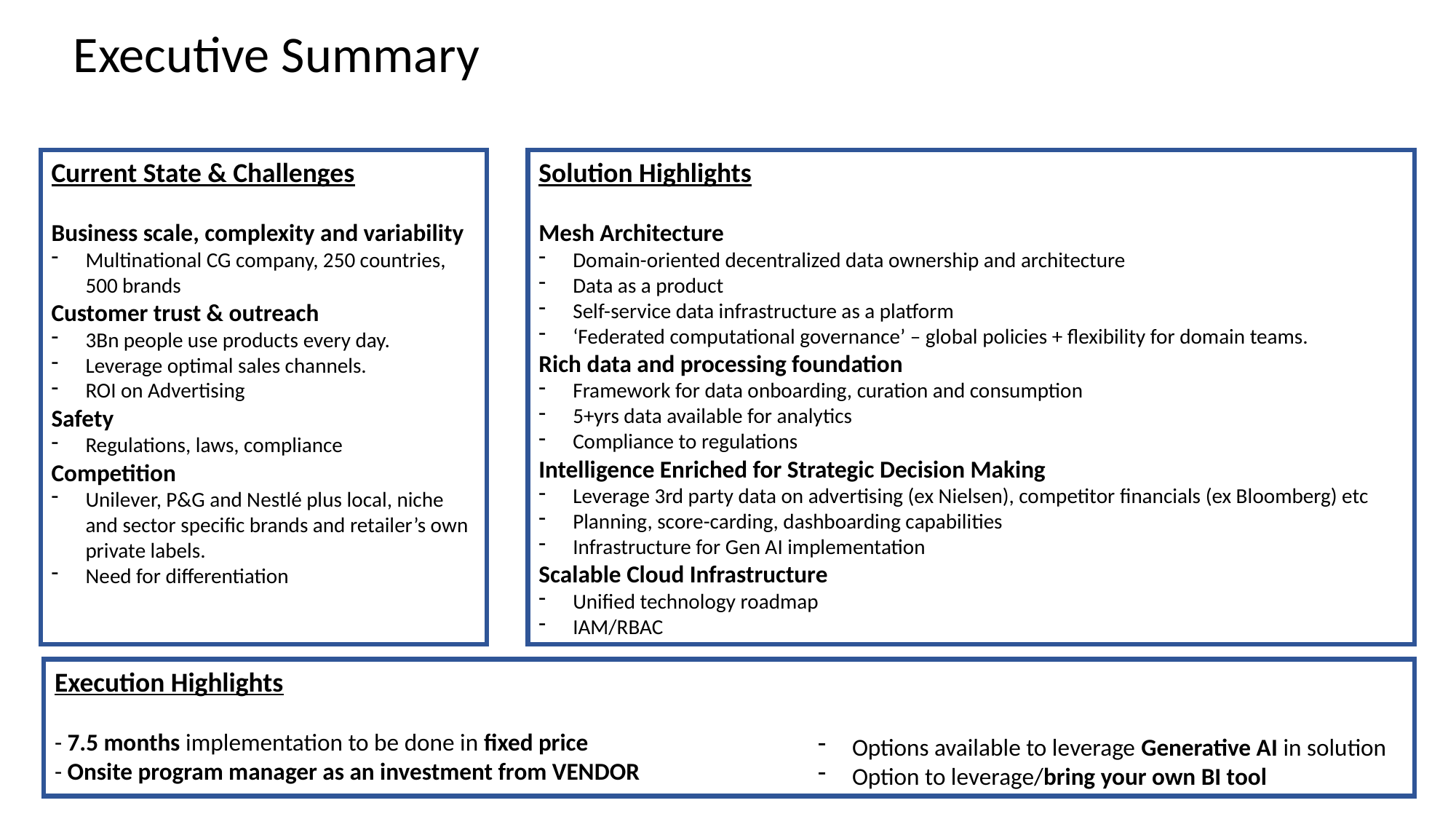

# Executive Summary
Current State & Challenges

Business scale, complexity and variability
Multinational CG company, 250 countries, 500 brands
Customer trust & outreach
3Bn people use products every day.
Leverage optimal sales channels.
ROI on Advertising
Safety
Regulations, laws, compliance
Competition
Unilever, P&G and Nestlé plus local, niche and sector specific brands and retailer’s own private labels.
Need for differentiation
Solution Highlights

Mesh Architecture
Domain-oriented decentralized data ownership and architecture
Data as a product
Self-service data infrastructure as a platform
‘Federated computational governance’ – global policies + flexibility for domain teams.
Rich data and processing foundation
Framework for data onboarding, curation and consumption
5+yrs data available for analytics
Compliance to regulations
Intelligence Enriched for Strategic Decision Making
Leverage 3rd party data on advertising (ex Nielsen), competitor financials (ex Bloomberg) etc
Planning, score-carding, dashboarding capabilities
Infrastructure for Gen AI implementation
Scalable Cloud Infrastructure
Unified technology roadmap
IAM/RBAC
Execution Highlights

- 7.5 months implementation to be done in fixed price
- Onsite program manager as an investment from VENDOR
Options available to leverage Generative AI in solution
Option to leverage/bring your own BI tool